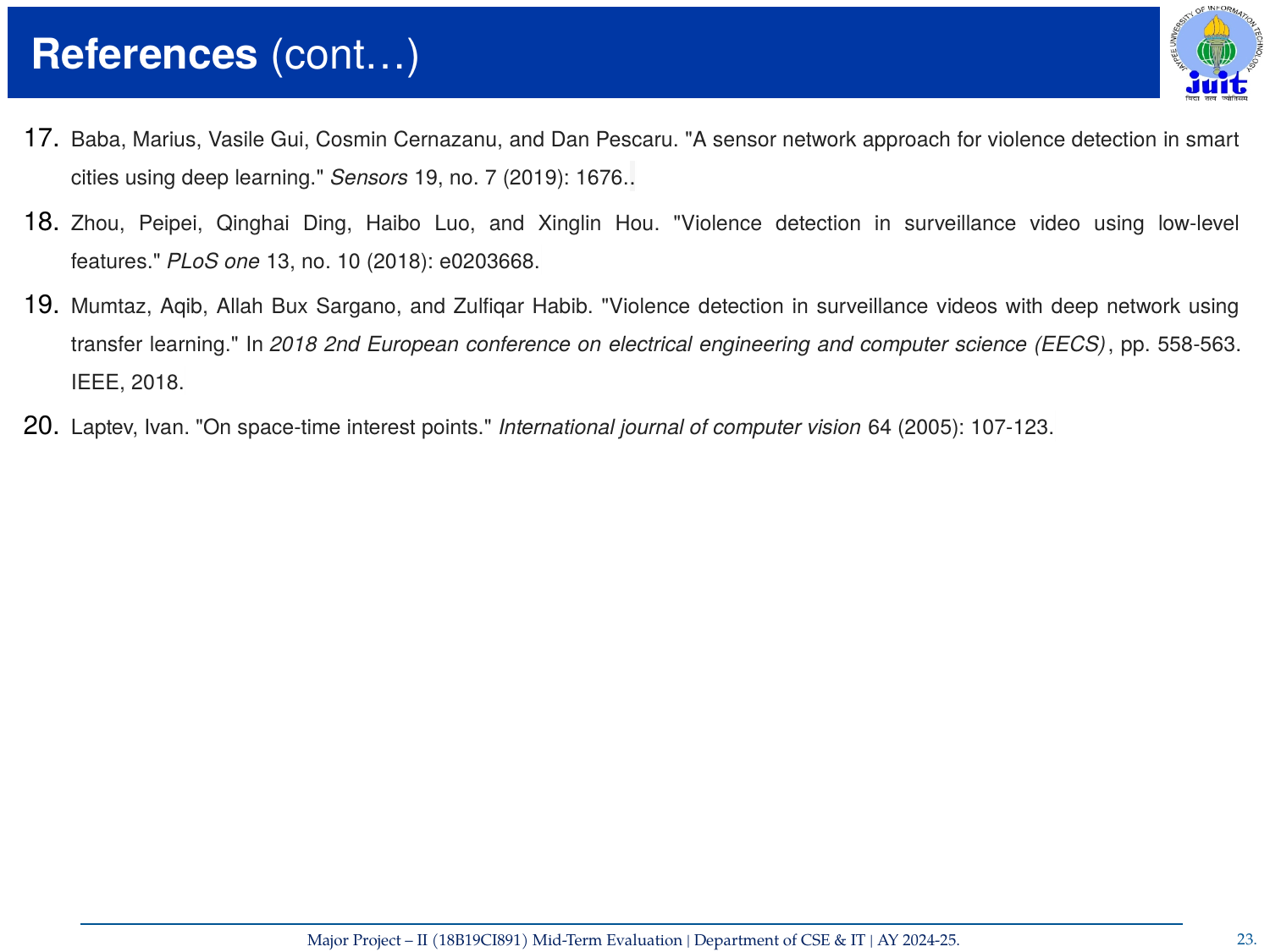

# References (cont…)

Baba, Marius, Vasile Gui, Cosmin Cernazanu, and Dan Pescaru. "A sensor network approach for violence detection in smart cities using deep learning." Sensors 19, no. 7 (2019): 1676..​
Zhou, Peipei, Qinghai Ding, Haibo Luo, and Xinglin Hou. "Violence detection in surveillance video using low-level features." PLoS one 13, no. 10 (2018): e0203668.​
Mumtaz, Aqib, Allah Bux Sargano, and Zulfiqar Habib. "Violence detection in surveillance videos with deep network using transfer learning." In 2018 2nd European conference on electrical engineering and computer science (EECS), pp. 558-563. IEEE, 2018.​
Laptev, Ivan. "On space-time interest points." International journal of computer vision 64 (2005): 107-123.​